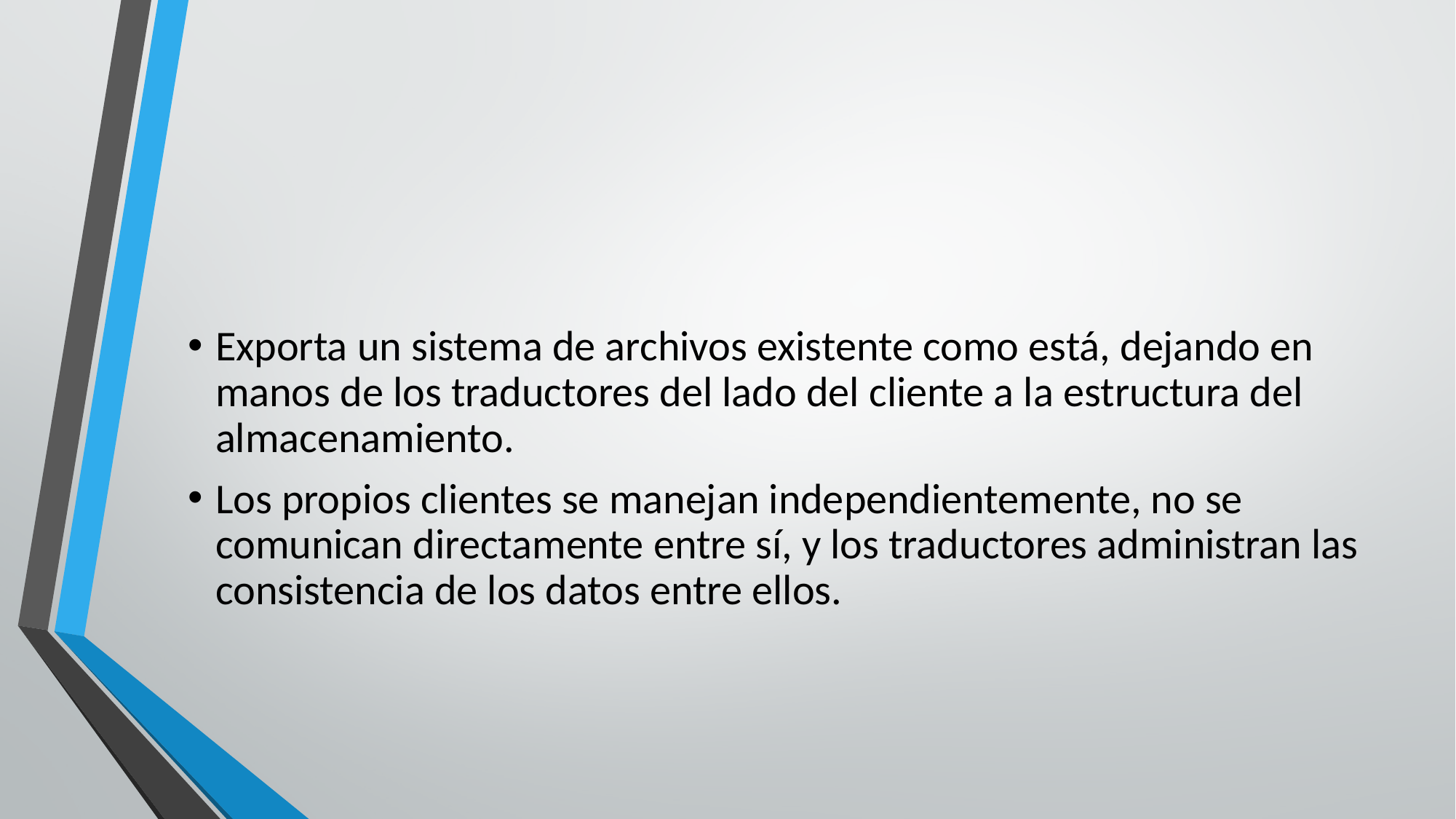

Exporta un sistema de archivos existente como está, dejando en manos de los traductores del lado del cliente a la estructura del almacenamiento.
Los propios clientes se manejan independientemente, no se comunican directamente entre sí, y los traductores administran las consistencia de los datos entre ellos.